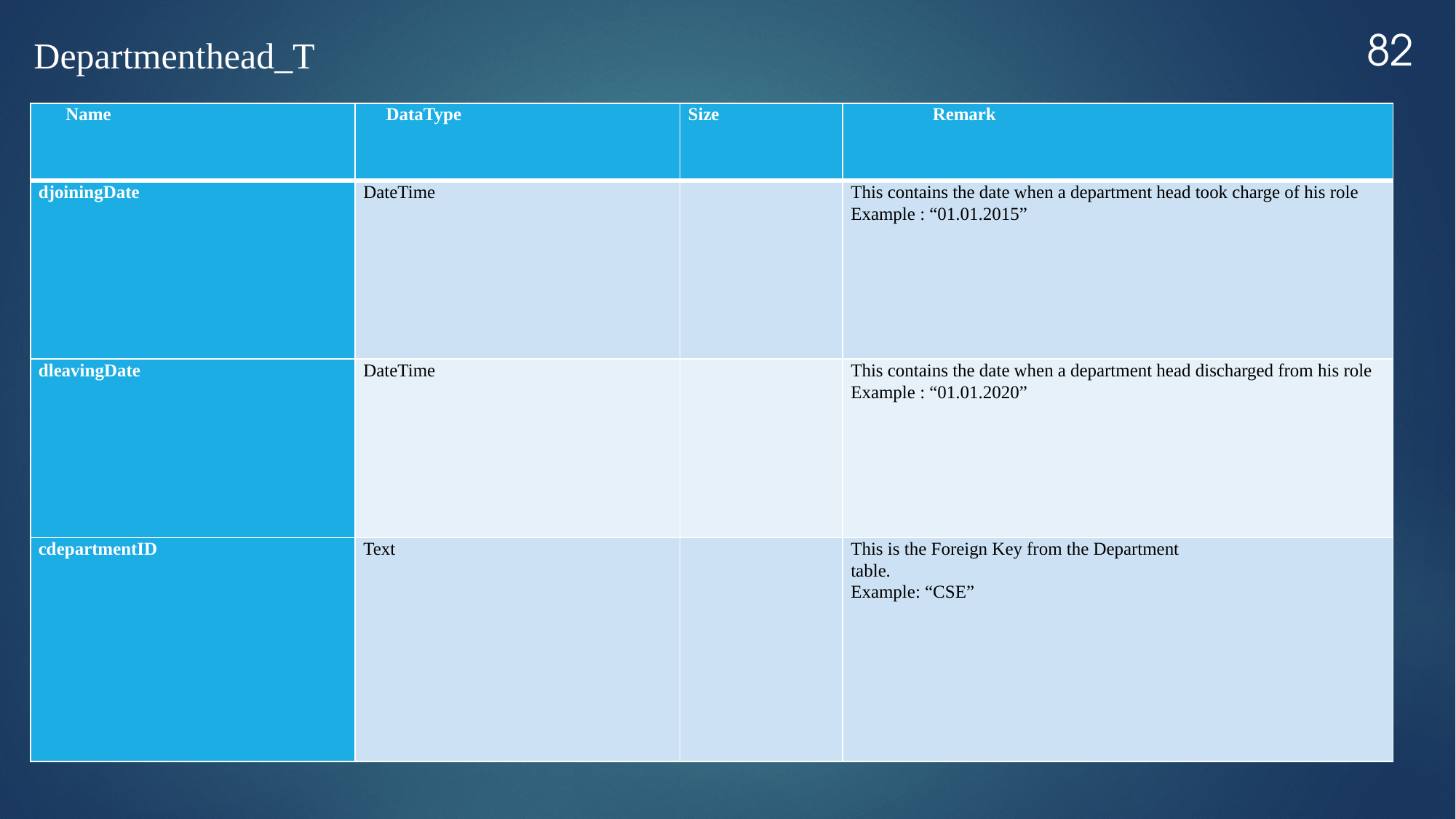

PLO_T
82
Departmenthead_T
| Name | DataType | Size | Remark |
| --- | --- | --- | --- |
| djoiningDate | DateTime |  | This contains the date when a department head took charge of his role Example : “01.01.2015” |
| dleavingDate | DateTime |  | This contains the date when a department head discharged from his role Example : “01.01.2020” |
| cdepartmentID | Text |  | This is the Foreign Key from the Department table. Example: “CSE” |